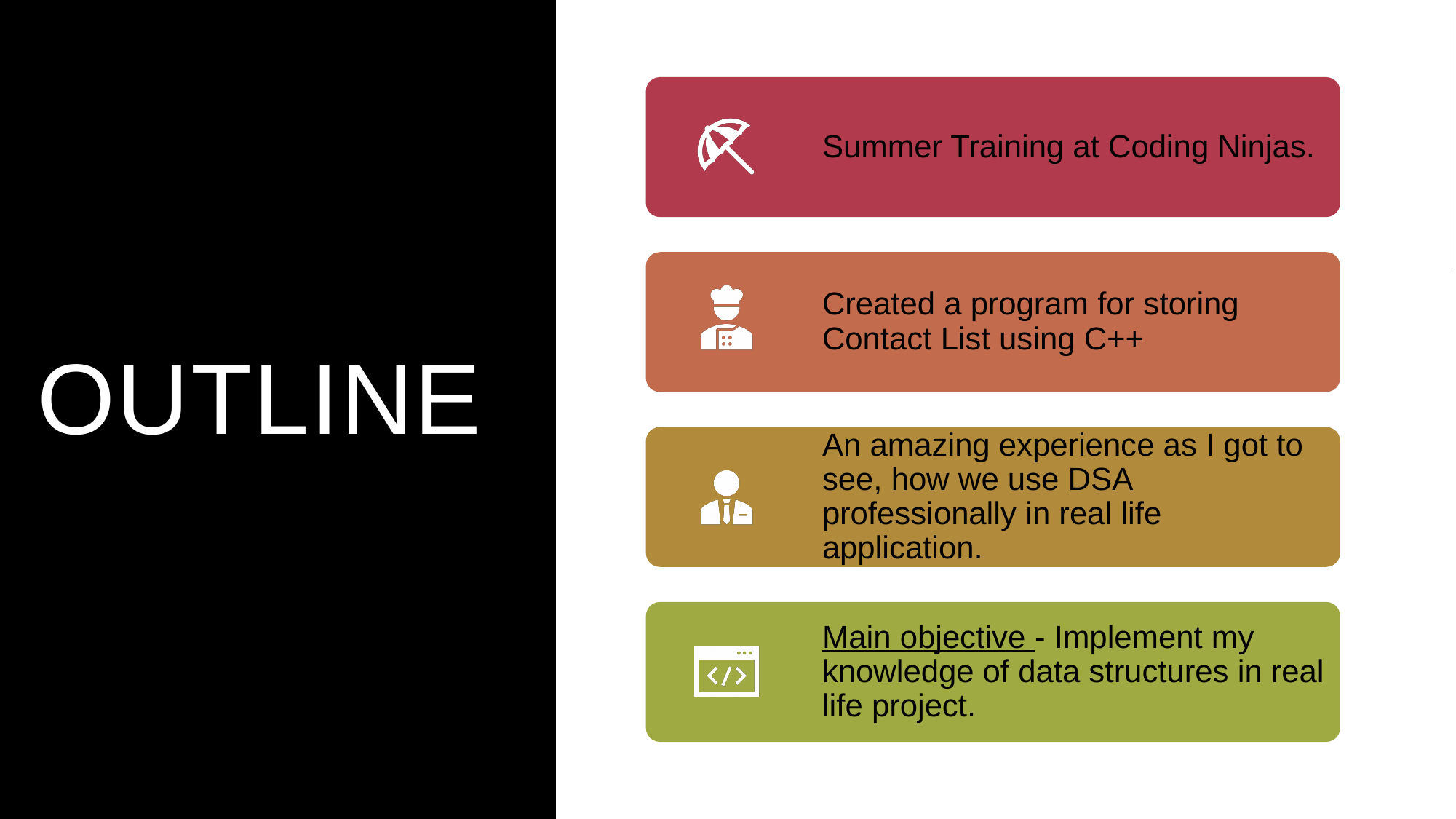

# Outline
Summer Training at Coding Ninjas.
Created a program for storing Contact List using C++
An amazing experience as I got to see, how we use DSA professionally in real life application.
Main objective - Implement my knowledge of data structures in real life project.